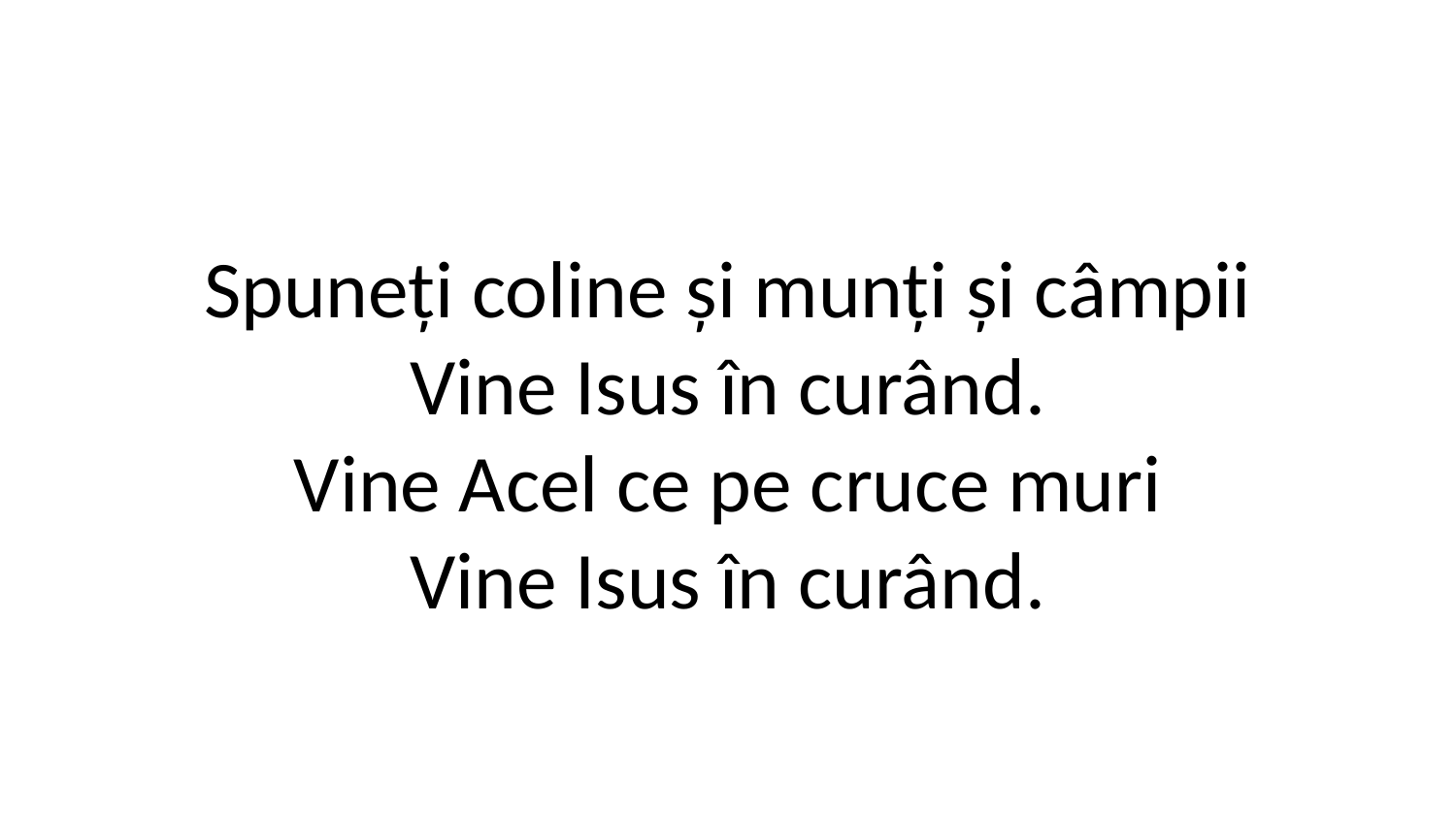

Spuneți coline și munți și câmpii
Vine Isus în curând.
Vine Acel ce pe cruce muri
Vine Isus în curând.